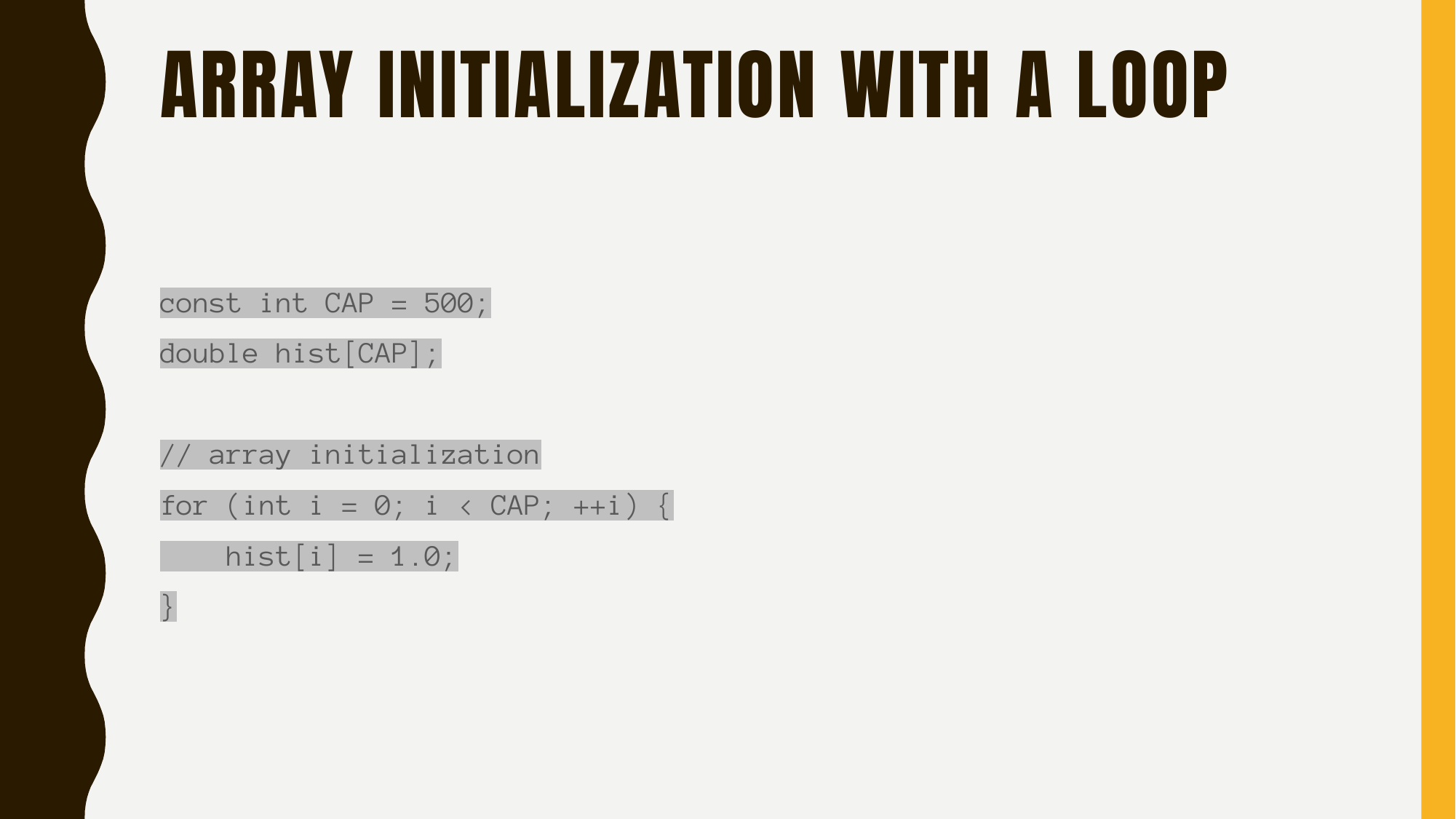

# Array Initialization With a Loop
const int CAP = 500;
double hist[CAP];

// array initialization
for (int i = 0; i < CAP; ++i) {
    hist[i] = 1.0;
}